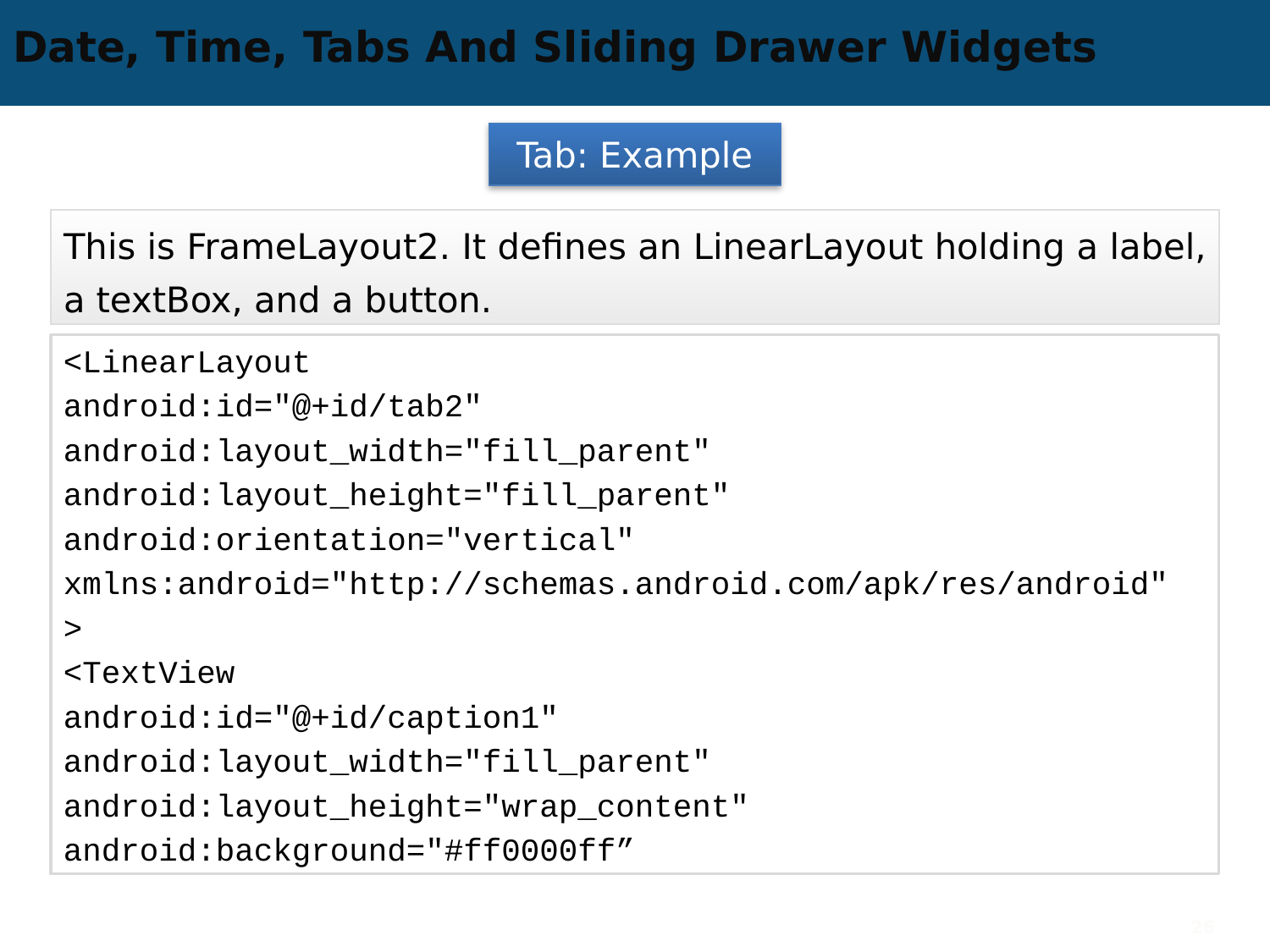

# Date, Time, Tabs And Sliding Drawer Widgets
Tab: Example
This is FrameLayout2. It defines an LinearLayout holding a label, a textBox, and a button.
<LinearLayout
android:id="@+id/tab2"
android:layout_width="fill_parent"
android:layout_height="fill_parent"
android:orientation="vertical"
xmlns:android="http://schemas.android.com/apk/res/android"
>
<TextView
android:id="@+id/caption1"
android:layout_width="fill_parent"
android:layout_height="wrap_content"
android:background="#ff0000ff”